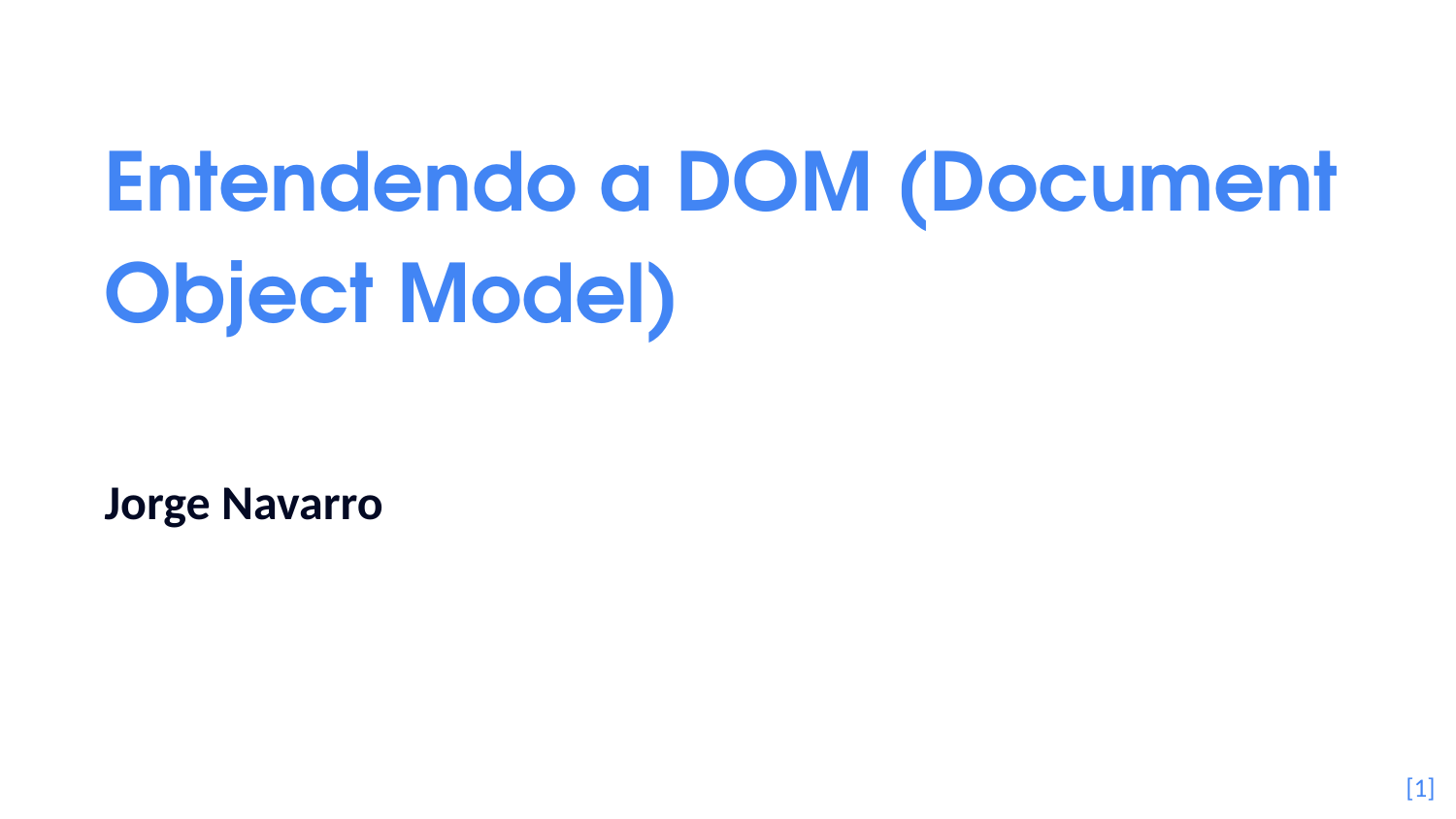

Entendendo a DOM (Document Object Model)
Jorge Navarro
[1]